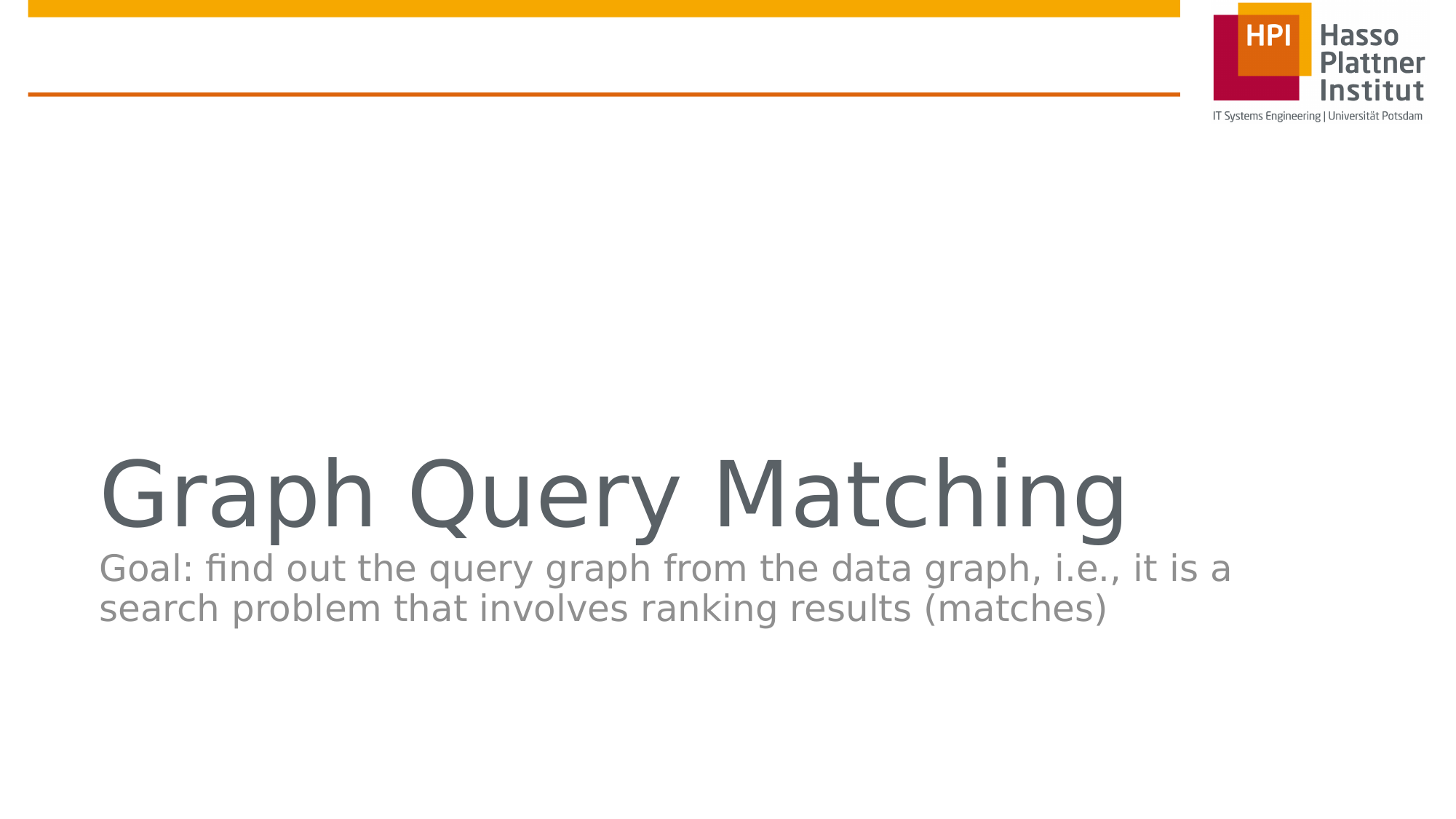

# Graph Query Matching
Goal: find out the query graph from the data graph, i.e., it is a search problem that involves ranking results (matches)